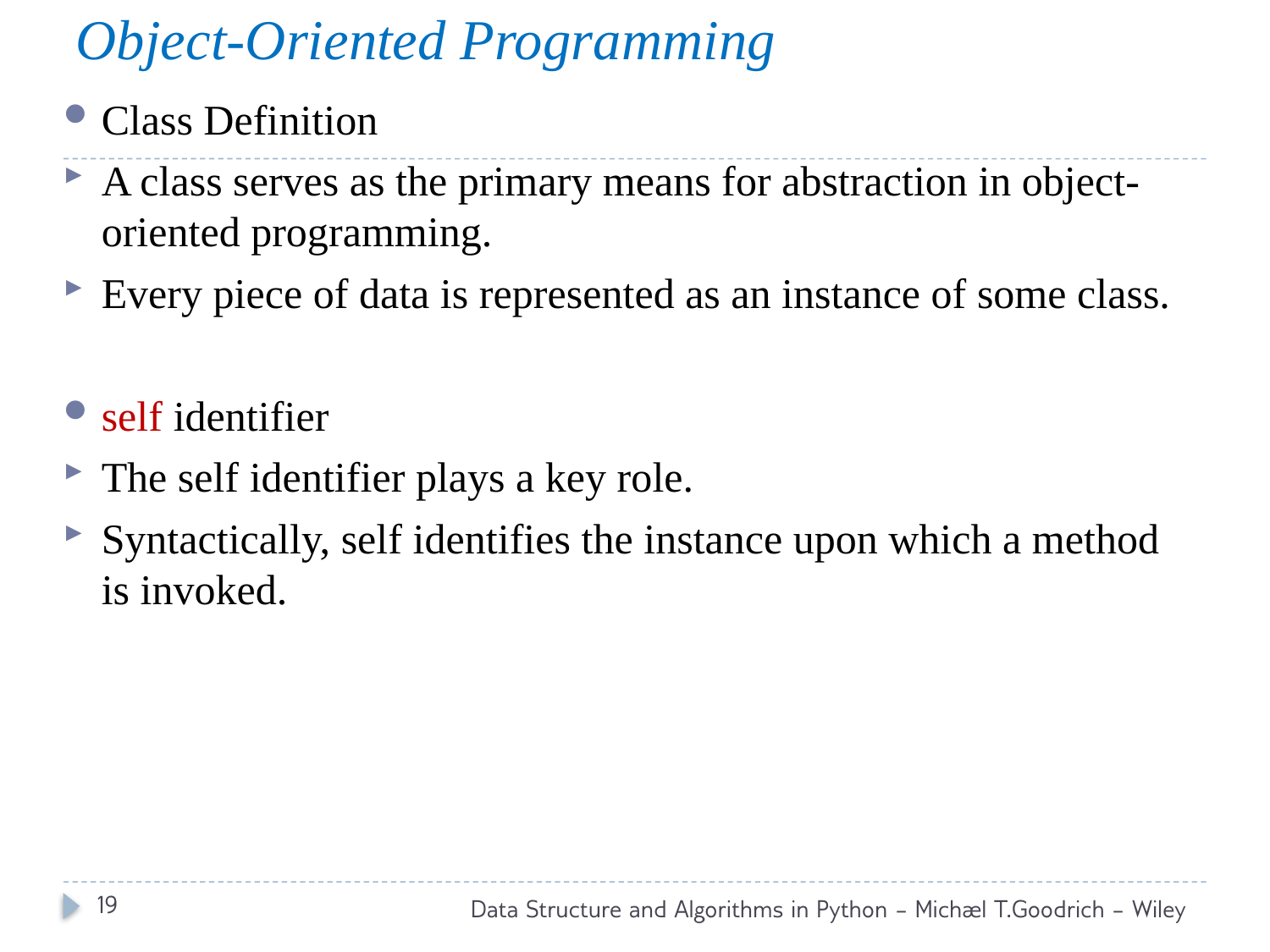

Object-Oriented Programming
Class Definition
A class serves as the primary means for abstraction in object-oriented programming.
Every piece of data is represented as an instance of some class.

self identifier
The self identifier plays a key role.
Syntactically, self identifies the instance upon which a method is invoked.

19
Data Structure and Algorithms in Python – Michael T.Goodrich – Wiley